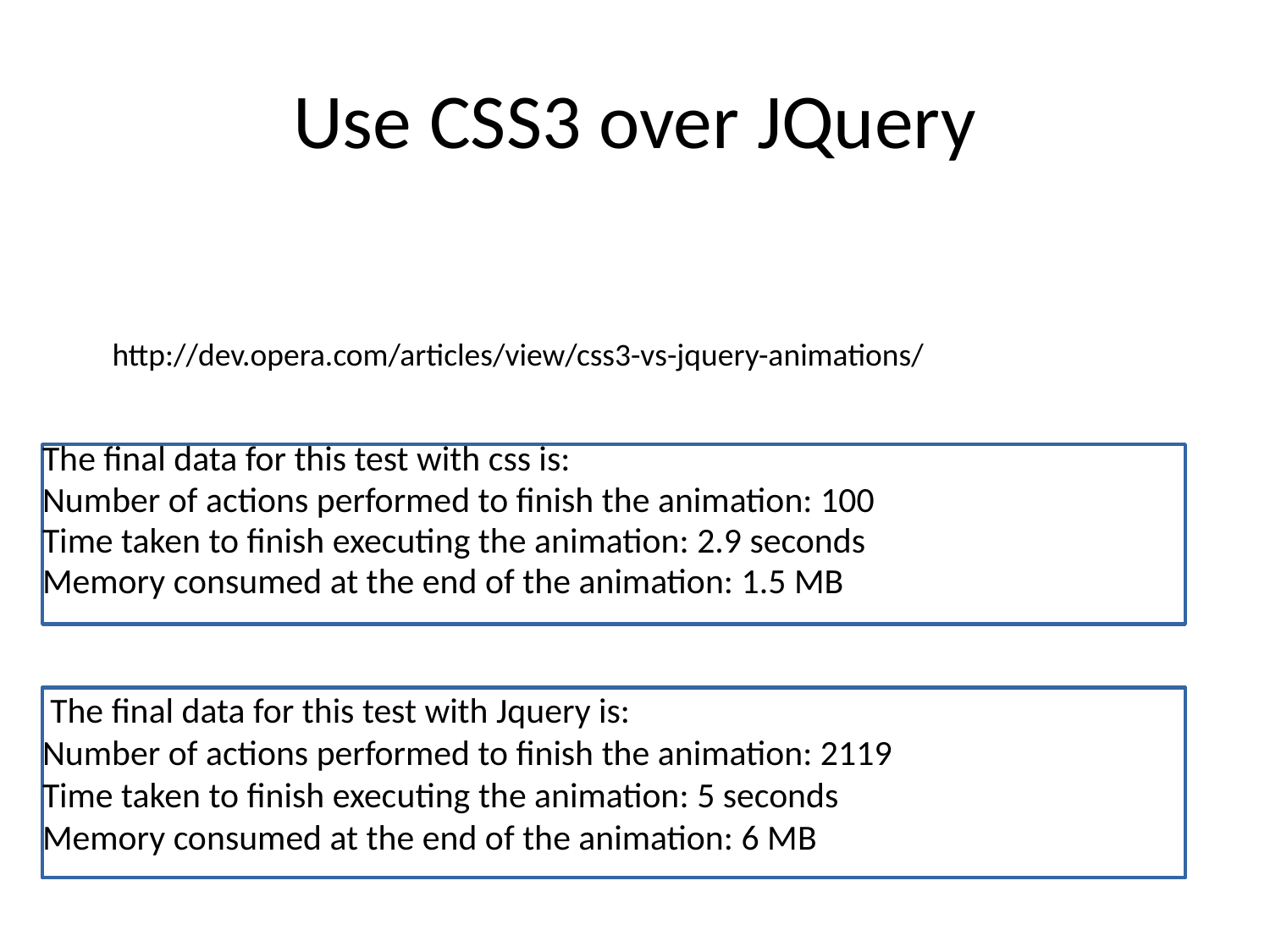

# Use CSS3 over JQuery
http://dev.opera.com/articles/view/css3-vs-jquery-animations/
The final data for this test with css is:
Number of actions performed to finish the animation: 100
Time taken to finish executing the animation: 2.9 seconds
Memory consumed at the end of the animation: 1.5 MB
 The final data for this test with Jquery is:
Number of actions performed to finish the animation: 2119
Time taken to finish executing the animation: 5 seconds
Memory consumed at the end of the animation: 6 MB